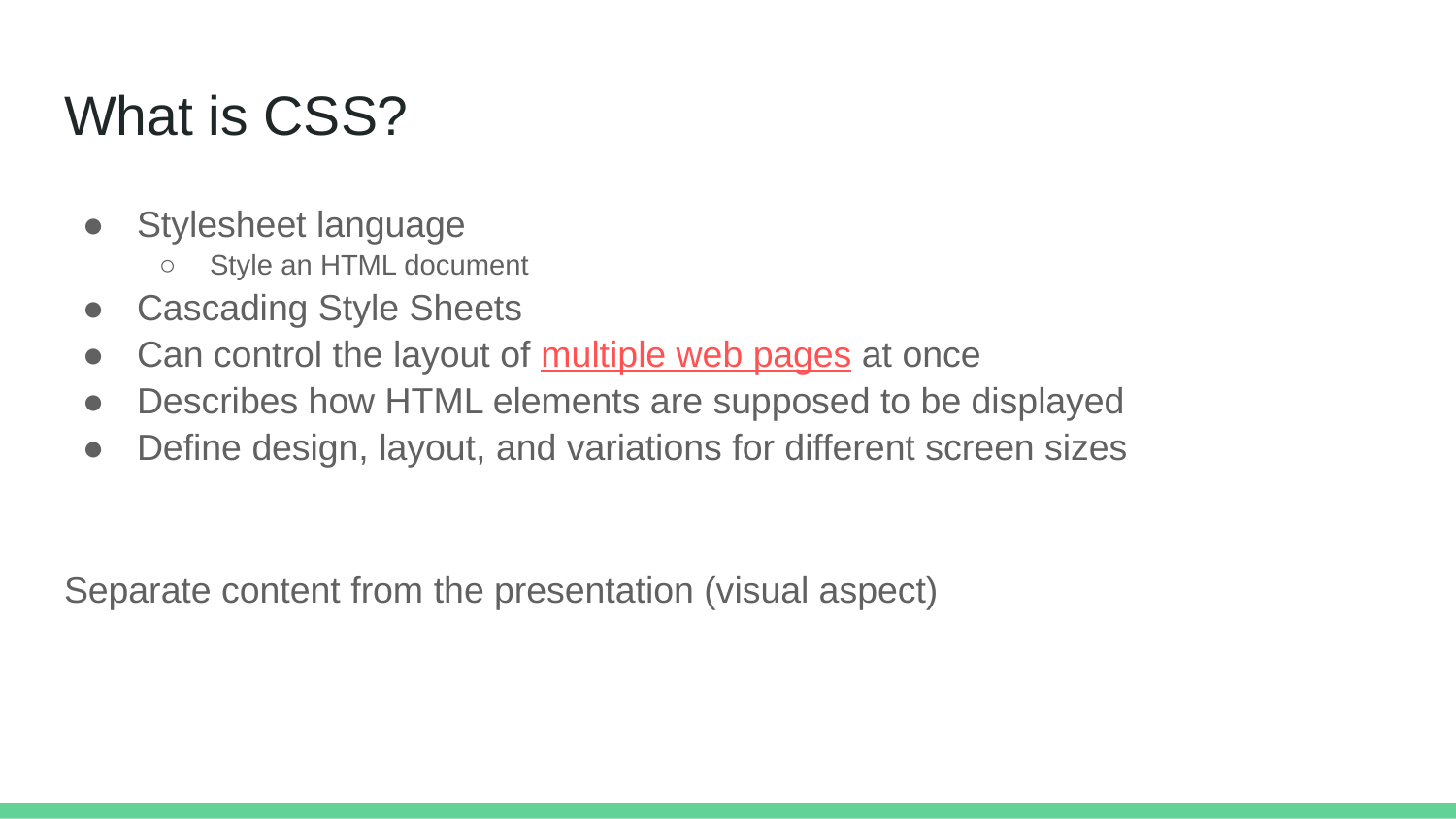

# What is CSS?
Stylesheet language
Style an HTML document
Cascading Style Sheets
Can control the layout of multiple web pages at once
Describes how HTML elements are supposed to be displayed
Define design, layout, and variations for different screen sizes

Separate content from the presentation (visual aspect)